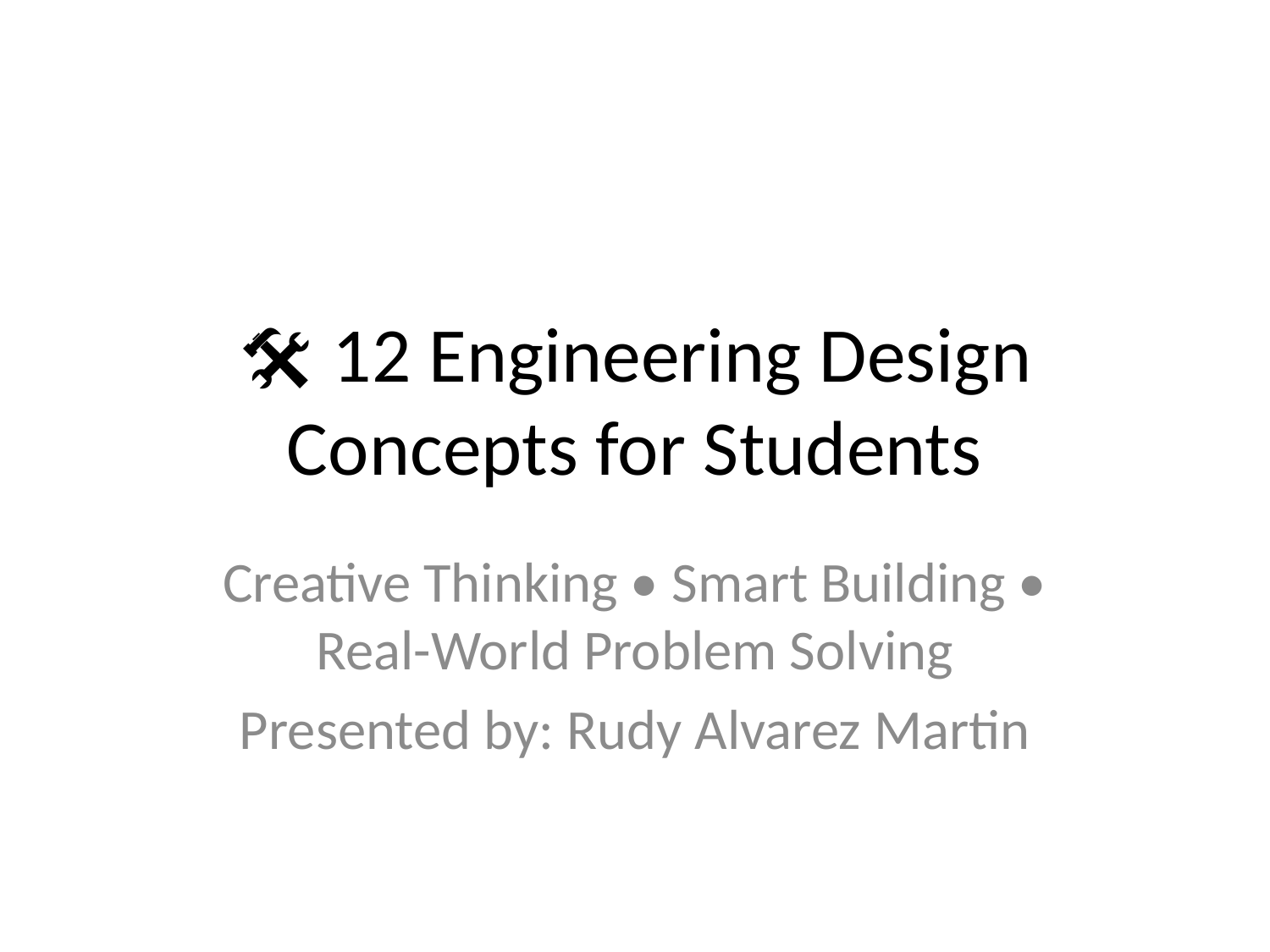

# 🛠️ 12 Engineering Design Concepts for Students
Creative Thinking • Smart Building • Real-World Problem Solving
Presented by: Rudy Alvarez Martin